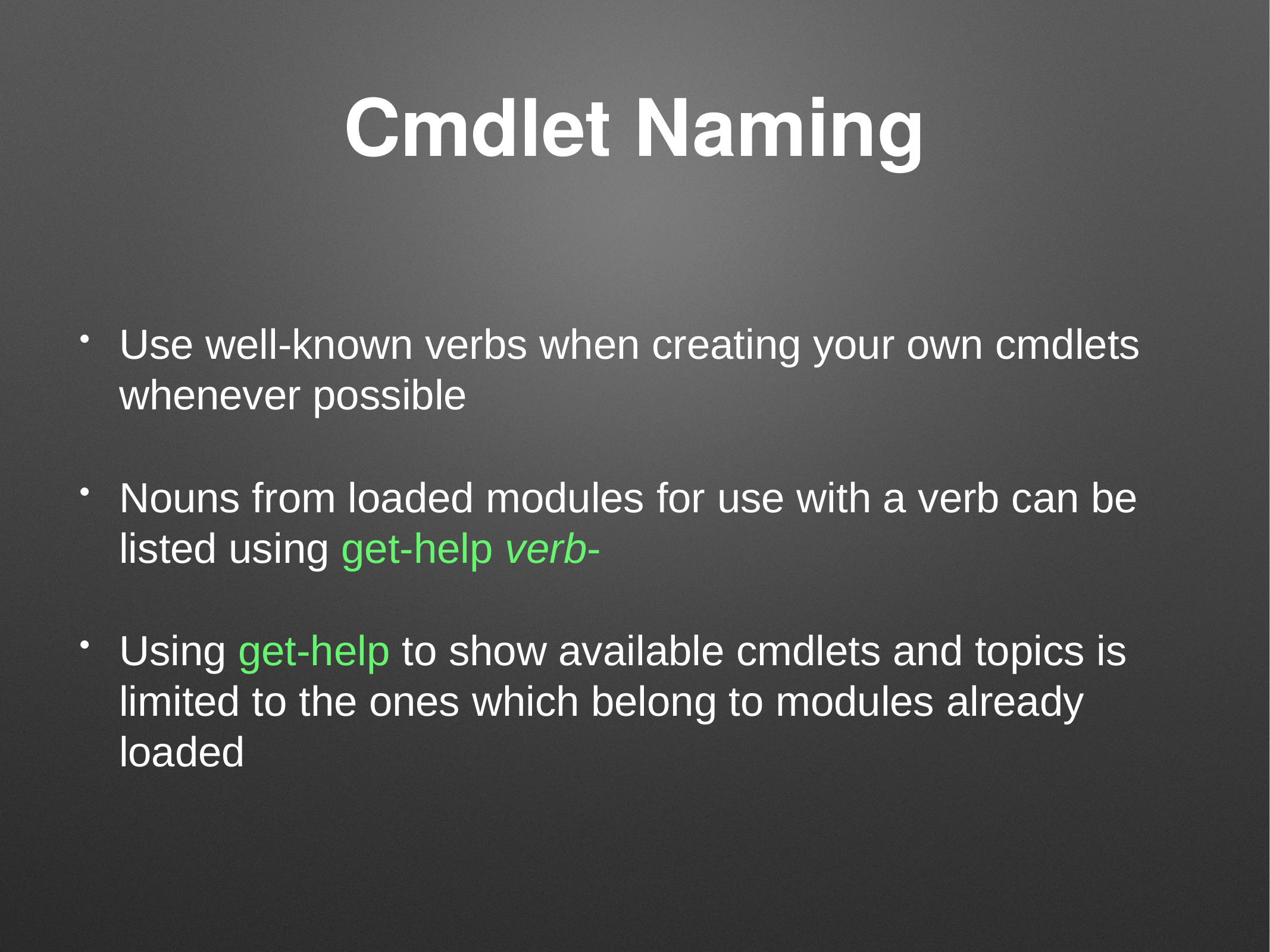

# Cmdlet Naming
Use well-known verbs when creating your own cmdlets whenever possible
Nouns from loaded modules for use with a verb can be listed using get-help verb-
Using get-help to show available cmdlets and topics is limited to the ones which belong to modules already loaded